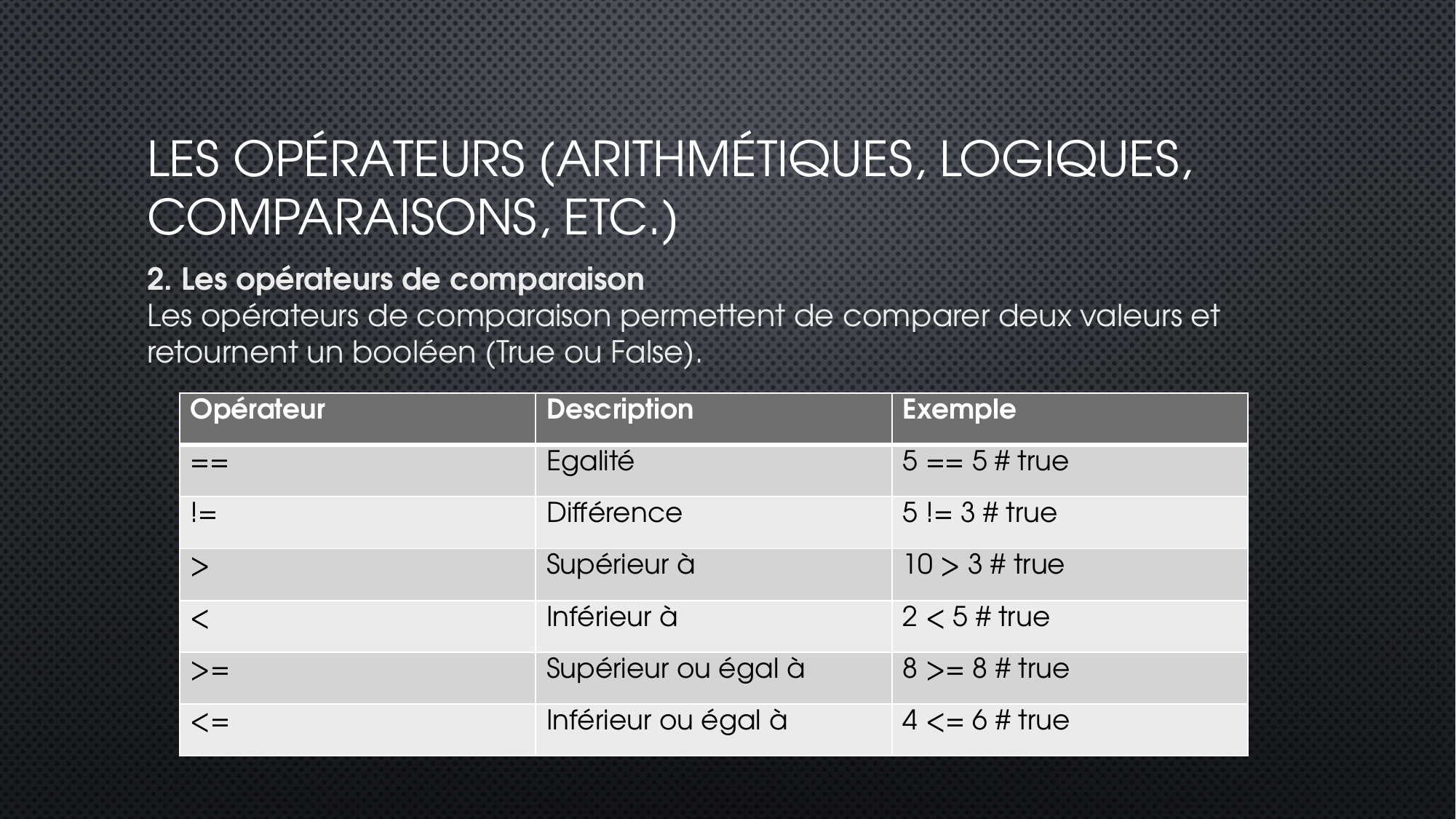

# Les opérateurs (arithmétiques, logiques, comparaisons, etc.)
2. Les opérateurs de comparaison
Les opérateurs de comparaison permettent de comparer deux valeurs et retournent un booléen (True ou False).
| Opérateur | Description | Exemple |
| --- | --- | --- |
| == | Egalité | 5 == 5 # true |
| != | Différence | 5 != 3 # true |
| > | Supérieur à | 10 > 3 # true |
| < | Inférieur à | 2 < 5 # true |
| >= | Supérieur ou égal à | 8 >= 8 # true |
| <= | Inférieur ou égal à | 4 <= 6 # true |